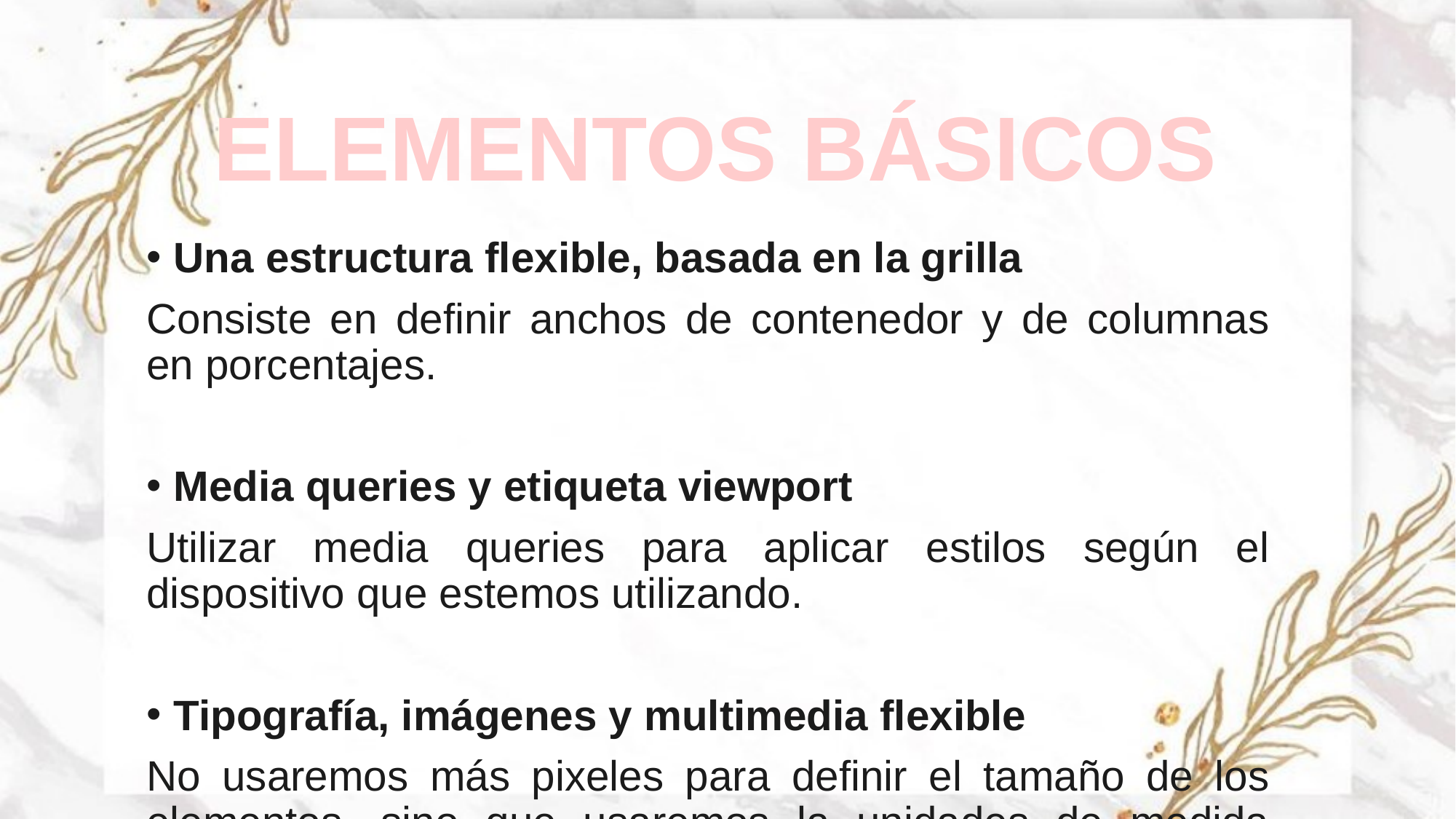

# ELEMENTOS BÁSICOS
Una estructura flexible, basada en la grilla
Consiste en definir anchos de contenedor y de columnas en porcentajes.

Media queries y etiqueta viewport
Utilizar media queries para aplicar estilos según el dispositivo que estemos utilizando.

Tipografía, imágenes y multimedia flexible
No usaremos más pixeles para definir el tamaño de los elementos, sino que usaremos la unidades de medida relativa como por ejemplo los porcentajes.